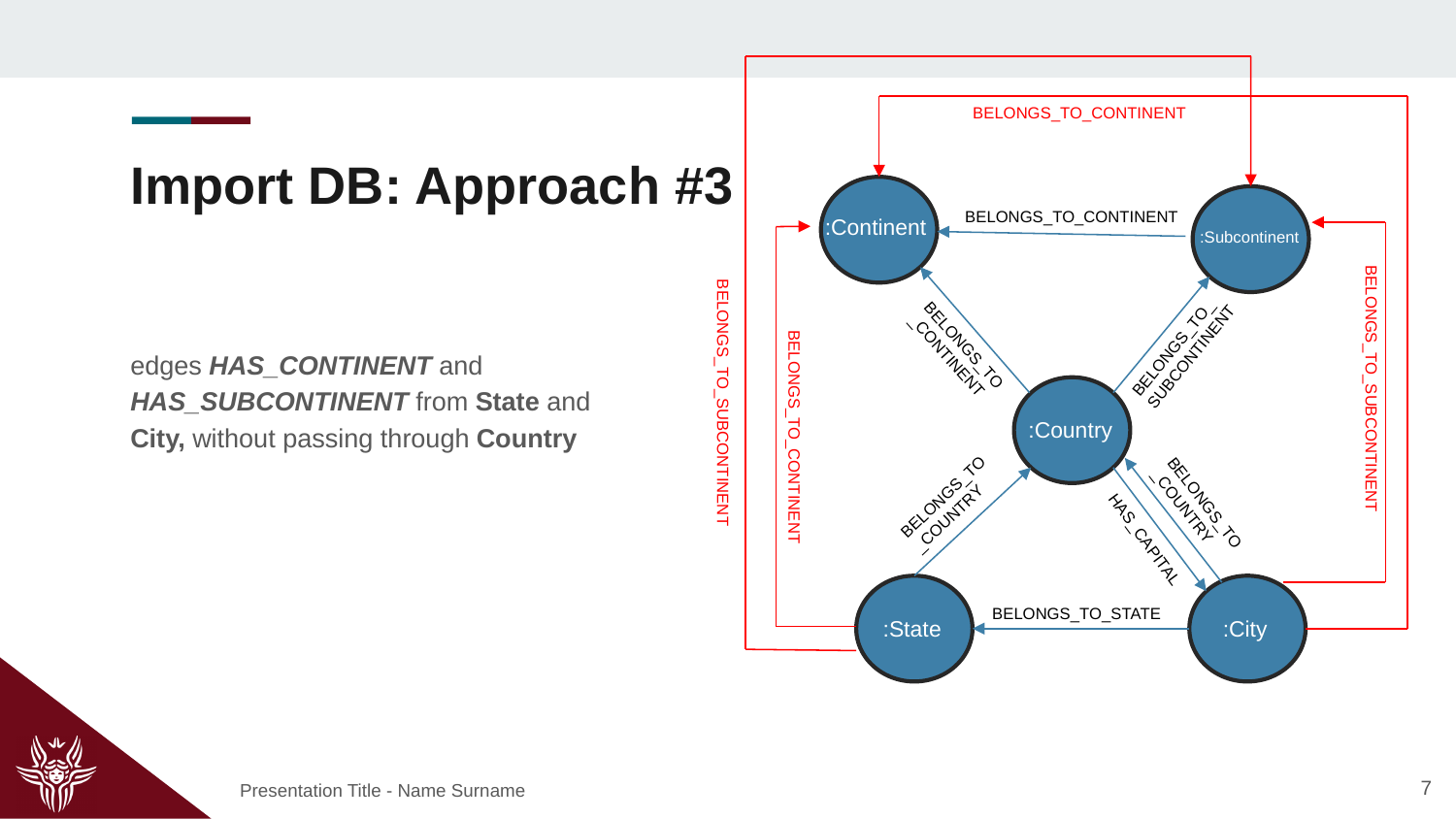

BELONGS_TO_CONTINENT
# Import DB: Approach #3

BELONGS_TO_CONTINENT
:Continent
:Subcontinent
BELONGS_TO_
SUBCONTINENT
BELONGS_TO
_CONTINENT
edges HAS_CONTINENT and HAS_SUBCONTINENT from State and City, without passing through Country
BELONGS_TO_SUBCONTINENT

BELONGS_TO_SUBCONTINENT
:Country
BELONGS_TO_CONTINENT
BELONGS_TO
_COUNTRY
BELONGS_TO
_COUNTRY
HAS_CAPITAL

BELONGS_TO_STATE
:City
:State
7
Presentation Title - Name Surname